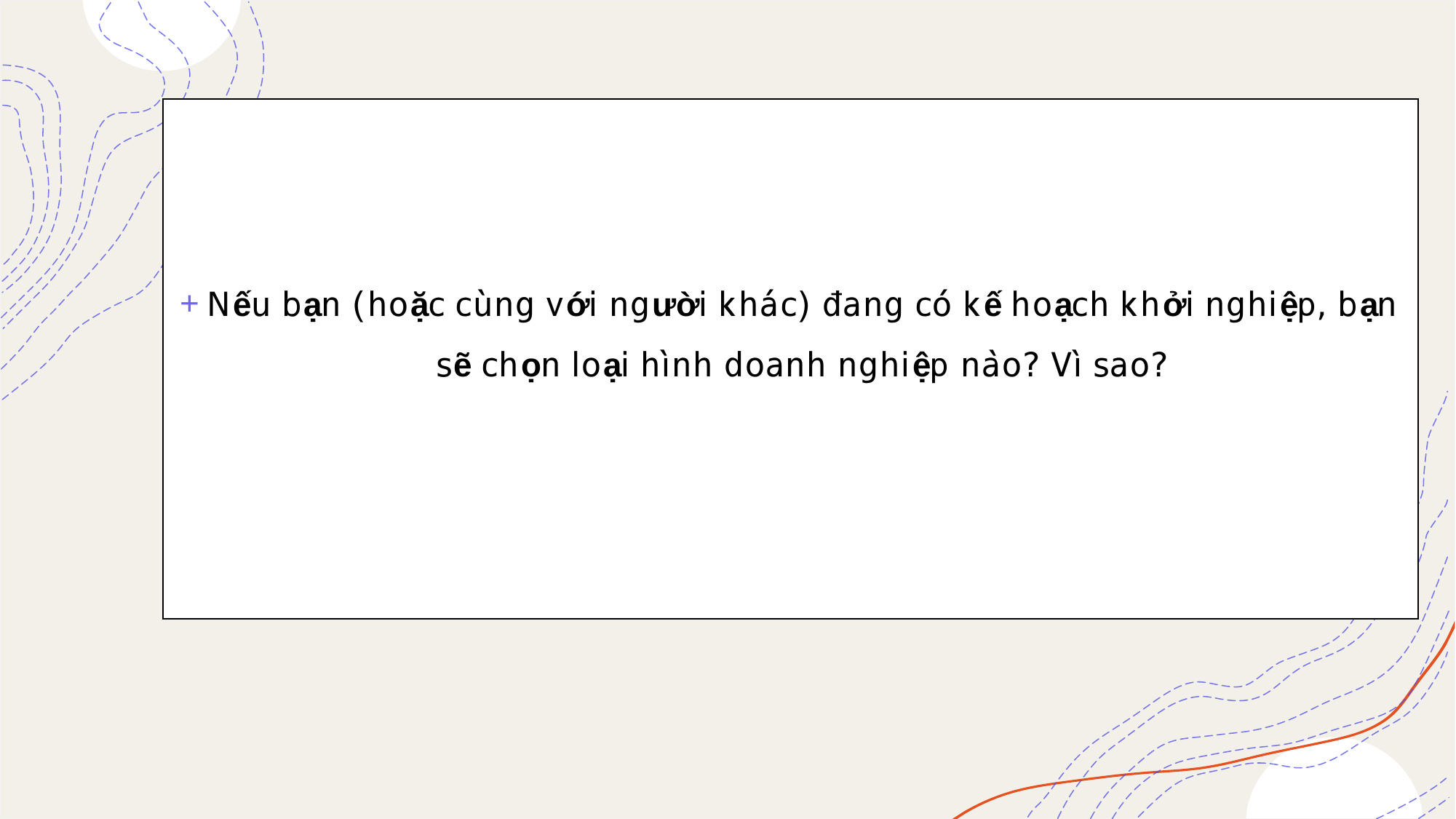

Nếu bạn (hoặc cùng với người khác) đang có kế hoạch khởi nghiệp, bạn sẽ chọn loại hình doanh nghiệp nào? Vì sao?